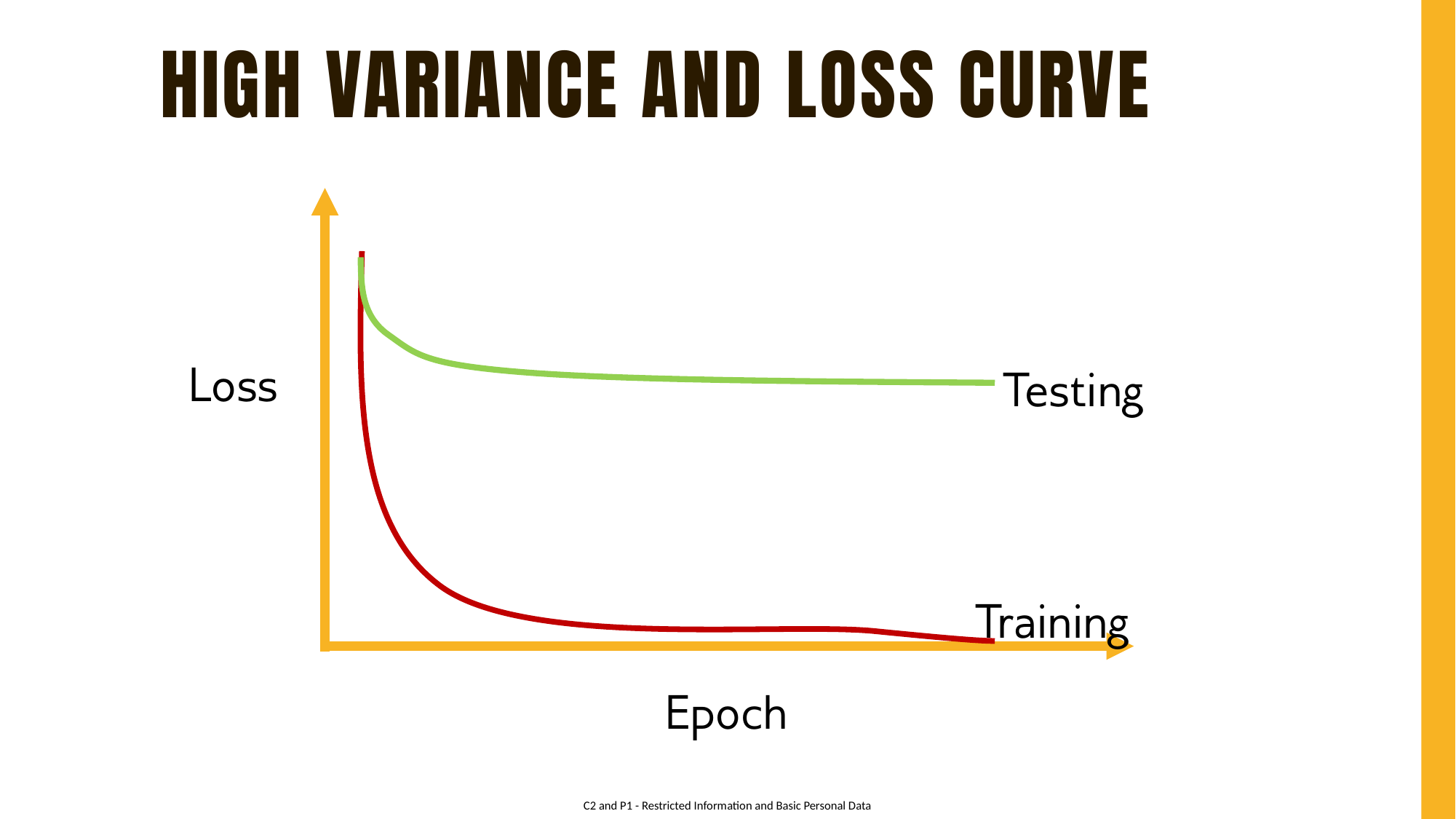

# High variance and loss curve

Loss
Testing
Training
Epoch